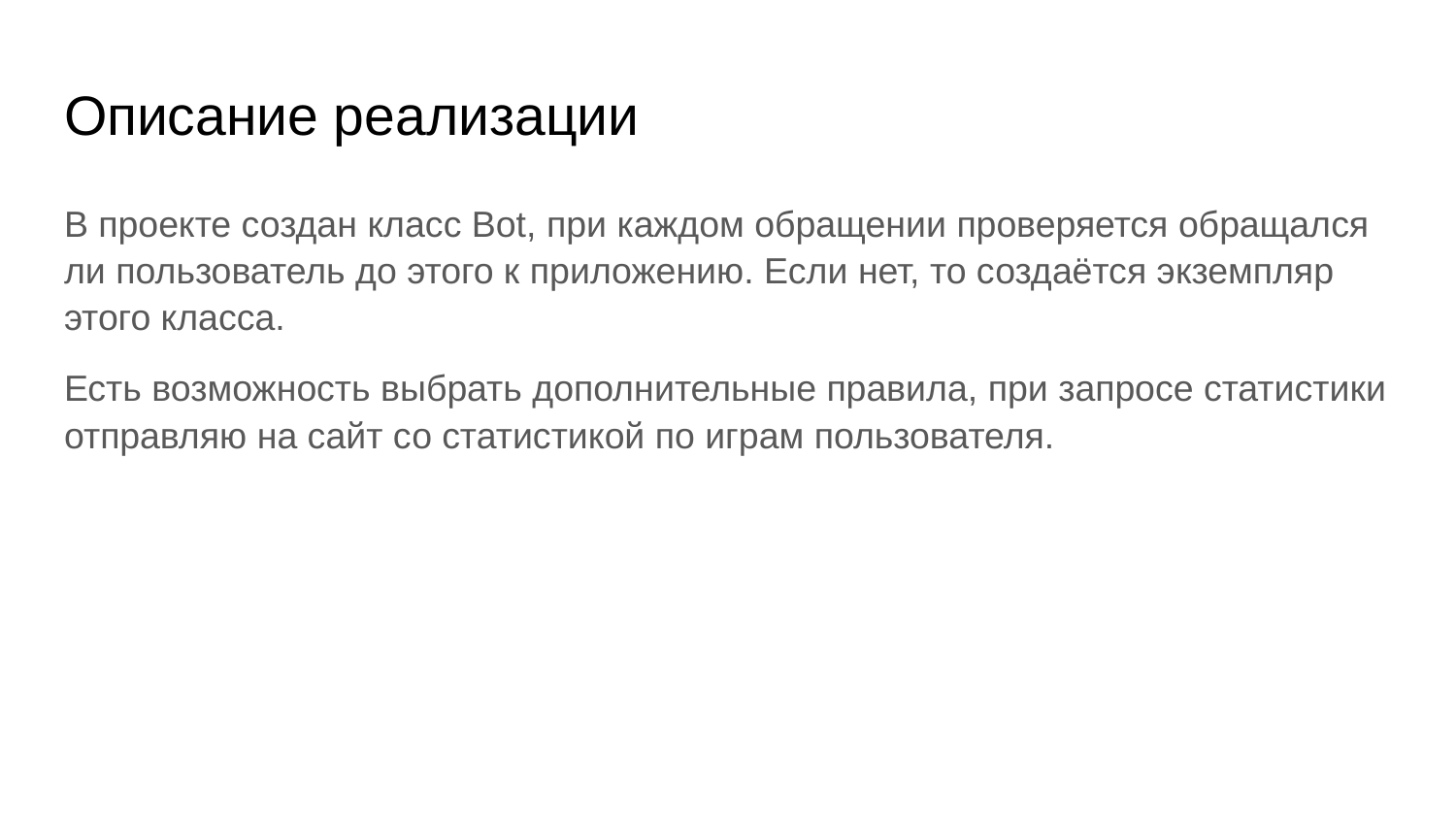

# Описание реализации
В проекте создан класс Bot, при каждом обращении проверяется обращался ли пользователь до этого к приложению. Если нет, то создаётся экземпляр этого класса.
Есть возможность выбрать дополнительные правила, при запросе статистики отправляю на сайт со статистикой по играм пользователя.